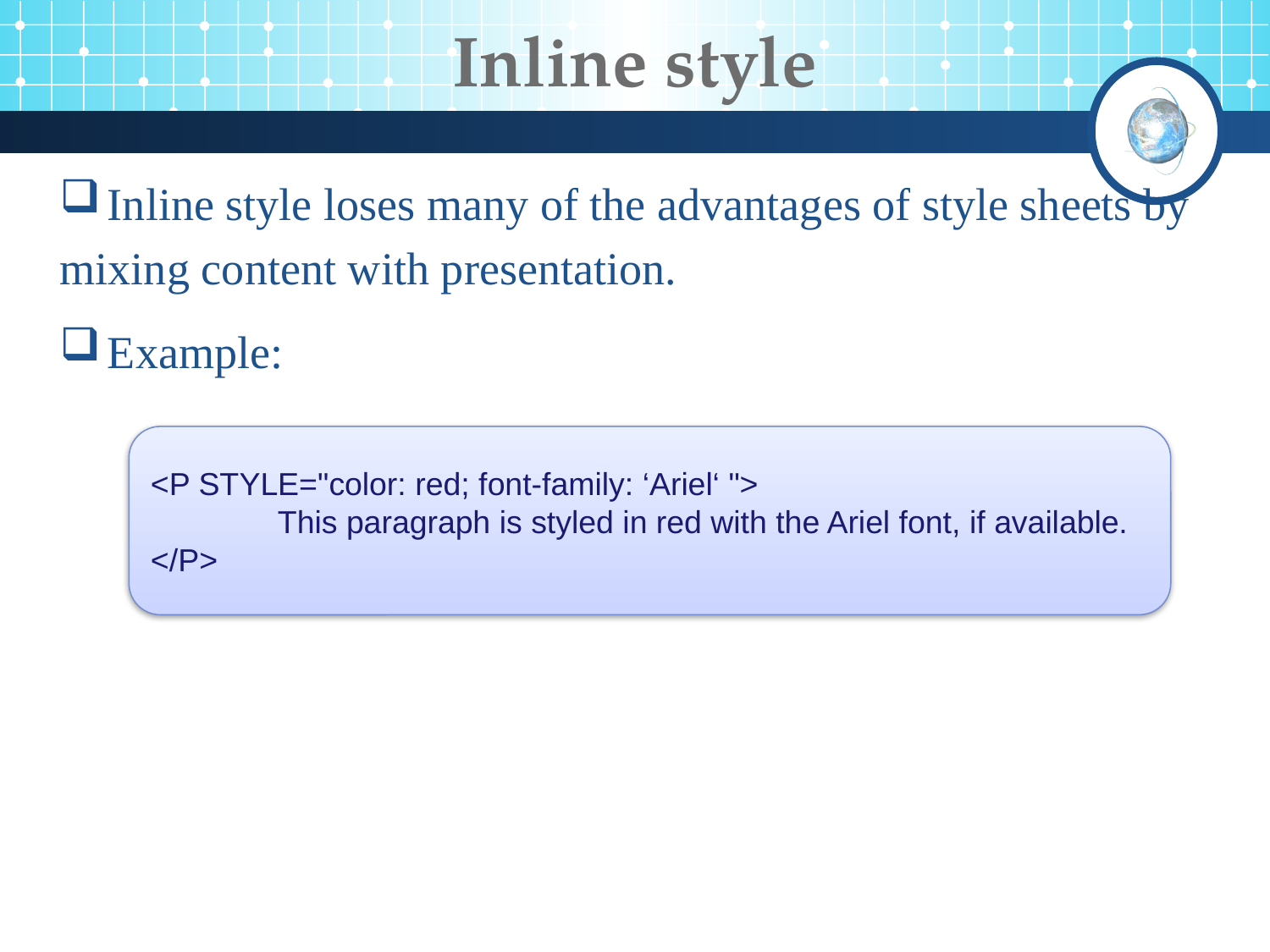

# Inline style
Inline style loses many of the advantages of style sheets by
mixing content with presentation.

Example:

<P STYLE="color: red; font-family: ‘Ariel‘ ">
	This paragraph is styled in red with the Ariel font, if available.
</P>